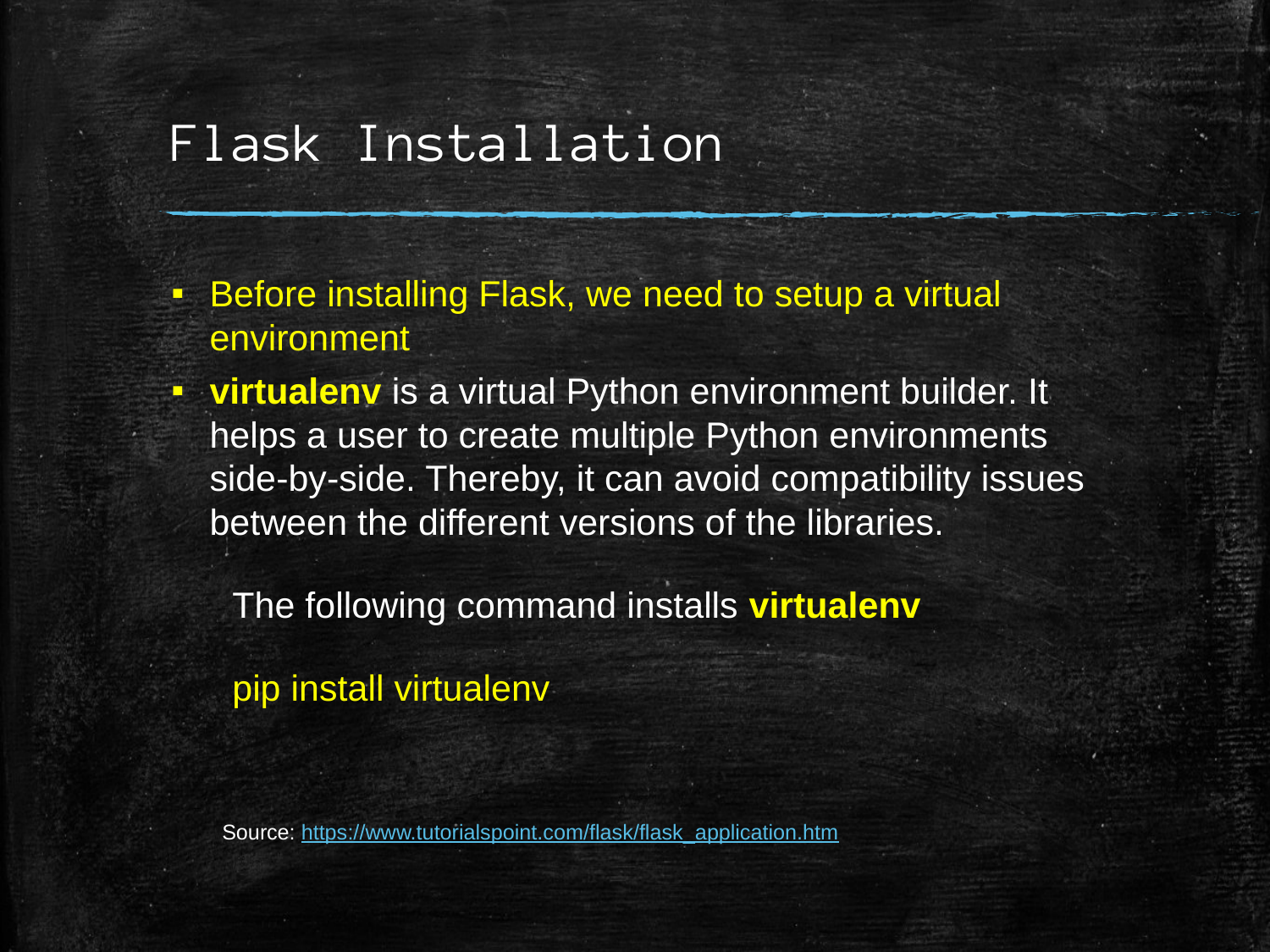

# Flask Installation
Before installing Flask, we need to setup a virtual environment
virtualenv is a virtual Python environment builder. It helps a user to create multiple Python environments side-by-side. Thereby, it can avoid compatibility issues between the different versions of the libraries.
      The following command installs virtualenv
      pip install virtualenv

     Source: https://www.tutorialspoint.com/flask/flask_application.htm